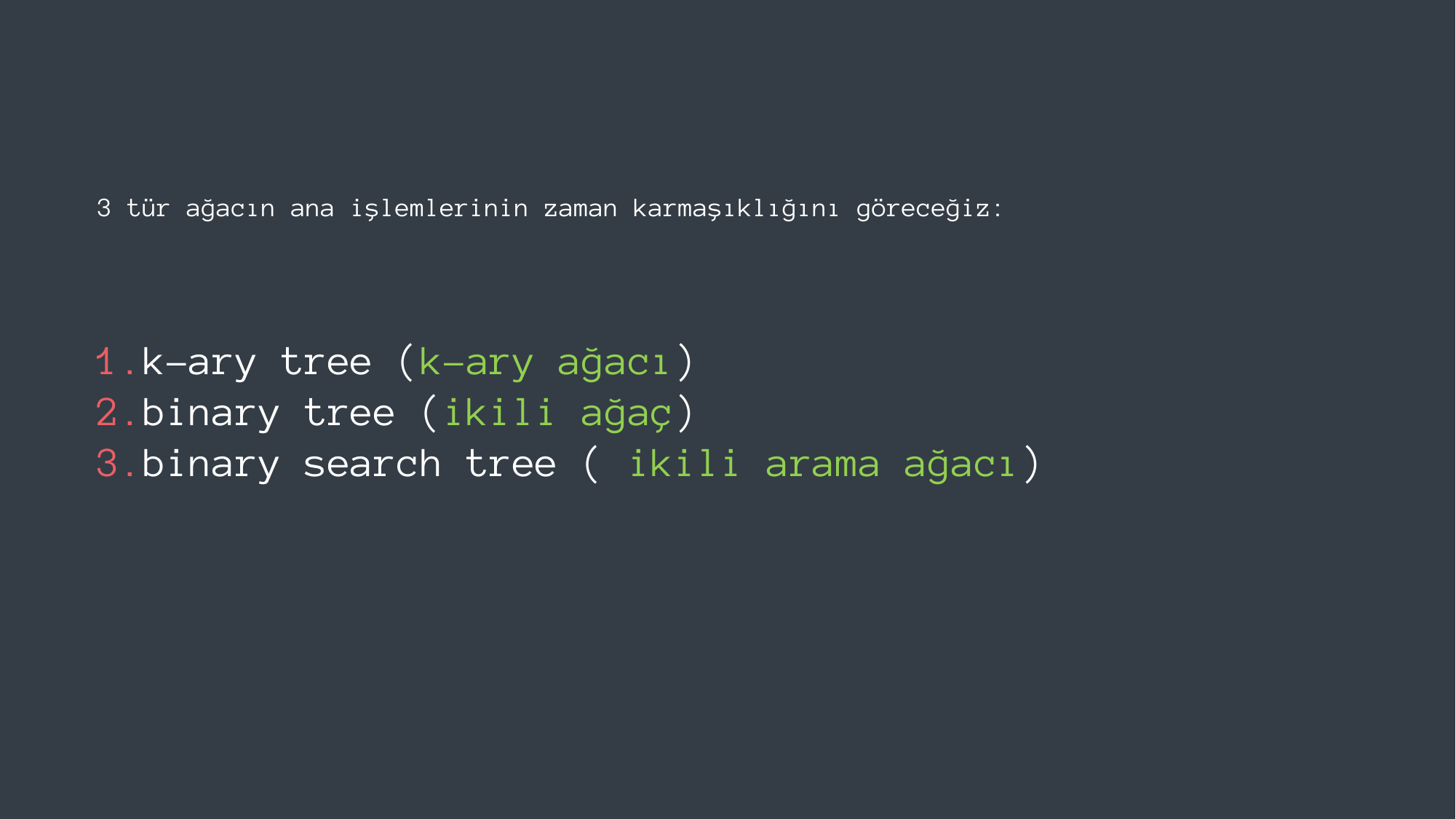

3 tür ağacın ana işlemlerinin zaman karmaşıklığını göreceğiz:
k-ary tree (k-ary ağacı)
binary tree (ikili ağaç)
binary search tree ( ikili arama ağacı)